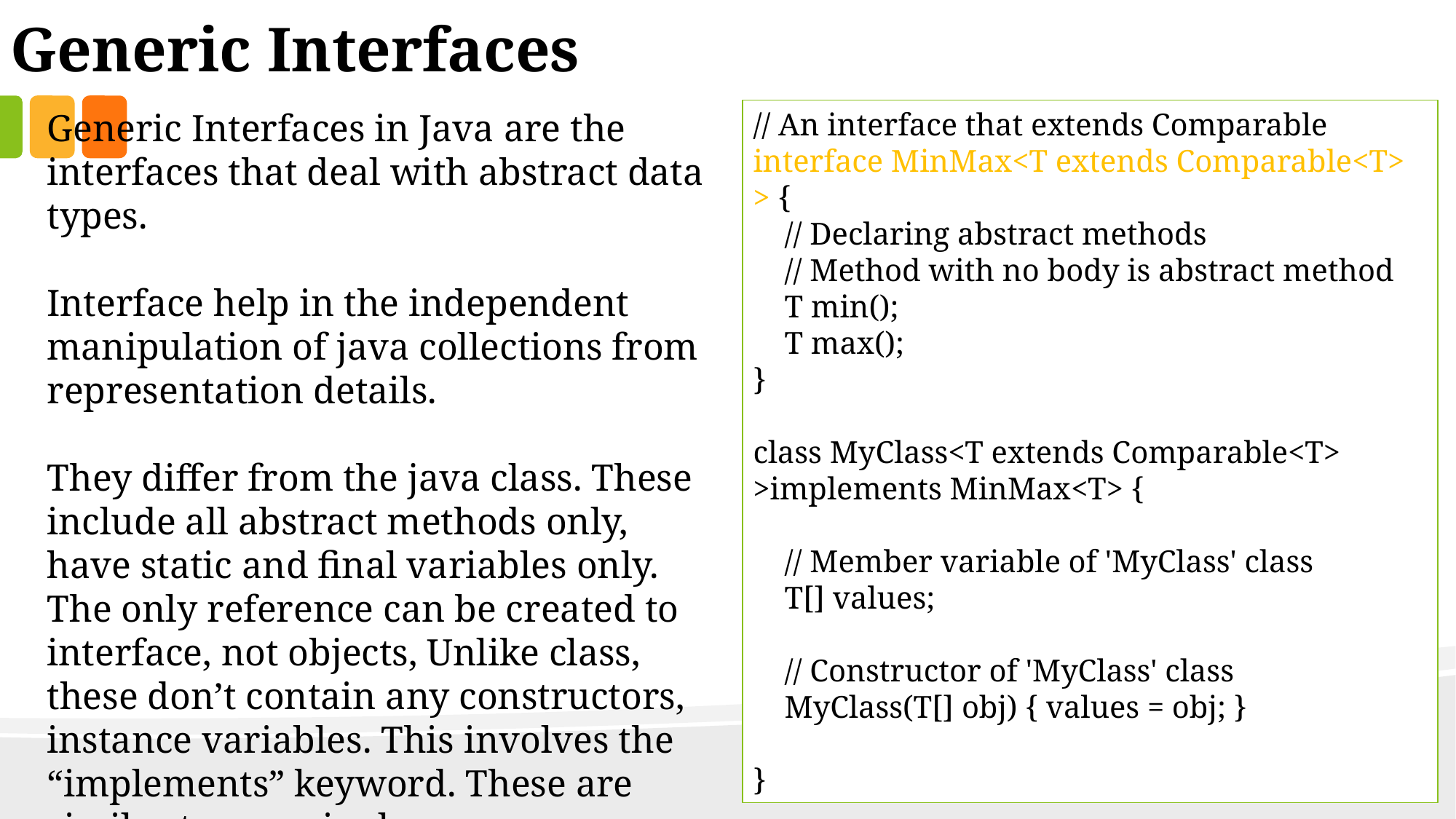

Generic Interfaces
Generic Interfaces in Java are the interfaces that deal with abstract data types.

Interface help in the independent manipulation of java collections from representation details.

They differ from the java class. These include all abstract methods only, have static and final variables only. The only reference can be created to interface, not objects, Unlike class, these don’t contain any constructors, instance variables. This involves the “implements” keyword. These are similar to generic classes.
// An interface that extends Comparable
interface MinMax<T extends Comparable<T> > {
    // Declaring abstract methods
    // Method with no body is abstract method
    T min();
    T max();
}

class MyClass<T extends Comparable<T> >implements MinMax<T> {

    // Member variable of 'MyClass' class
    T[] values;

    // Constructor of 'MyClass' class
    MyClass(T[] obj) { values = obj; }

}